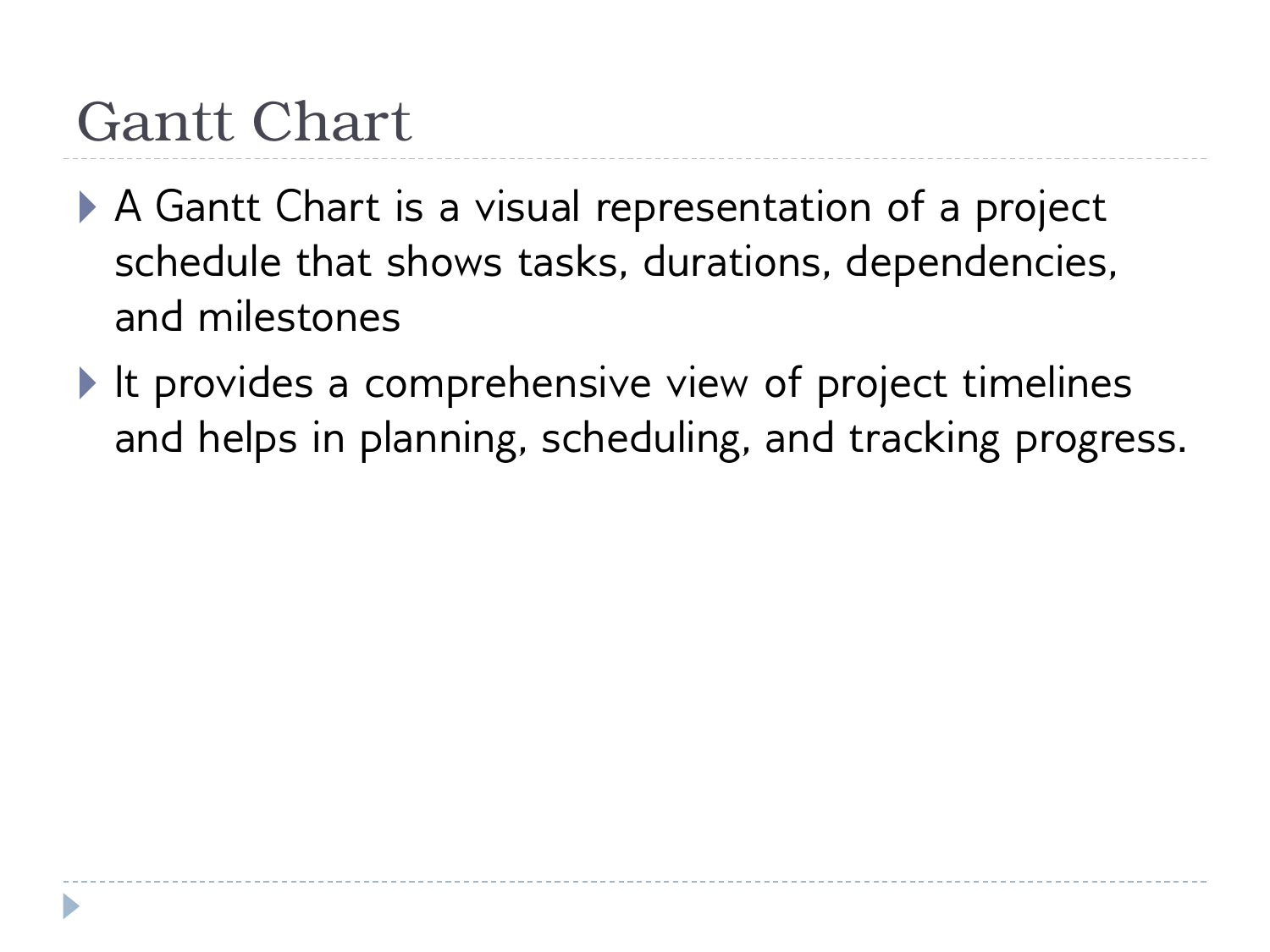

# Gantt Chart
A Gantt Chart is a visual representation of a project schedule that shows tasks, durations, dependencies, and milestones
It provides a comprehensive view of project timelines and helps in planning, scheduling, and tracking progress.